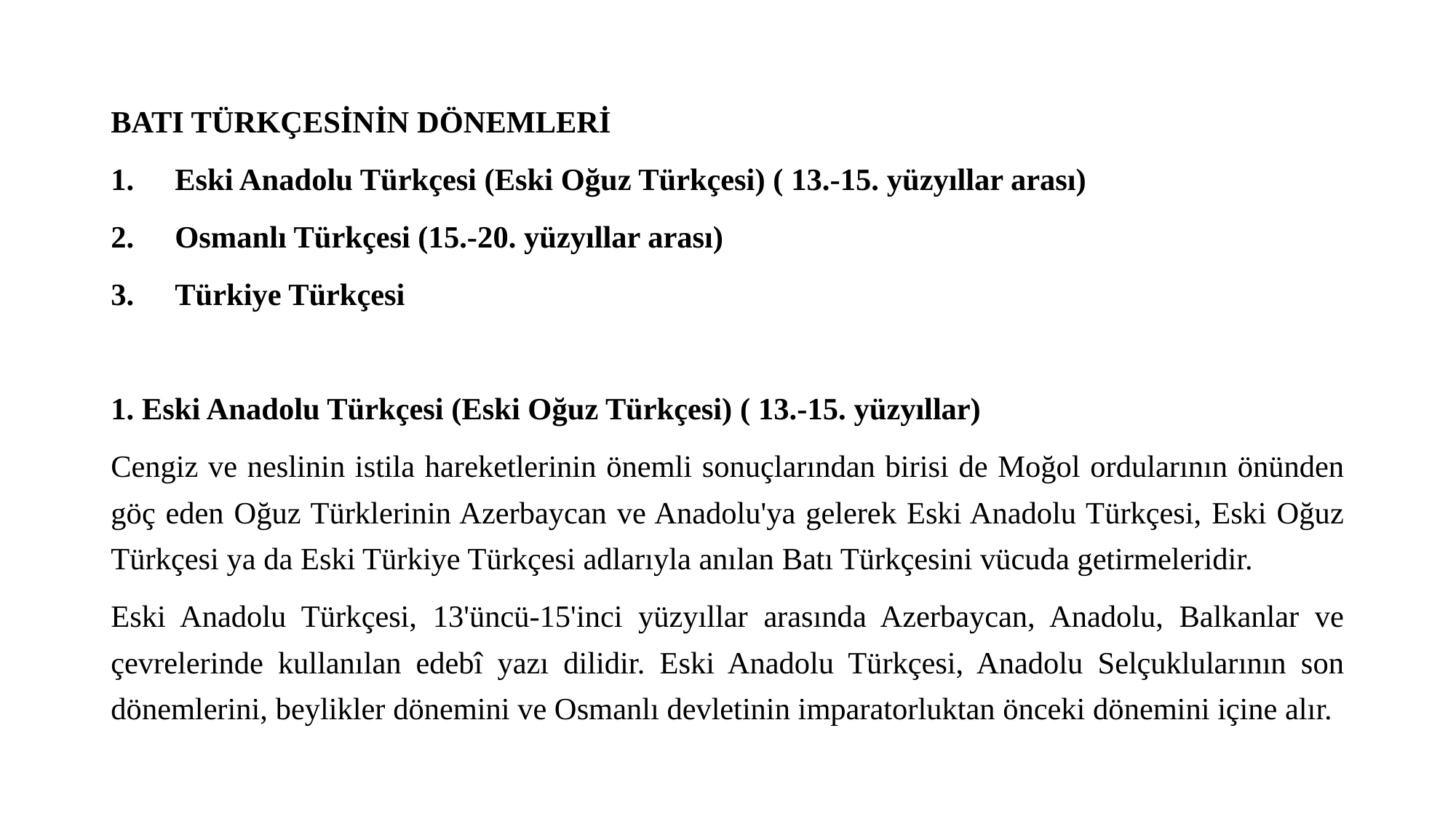

BATI TÜRKÇESİNİN DÖNEMLERİ
Eski Anadolu Türkçesi (Eski Oğuz Türkçesi) ( 13.-15. yüzyıllar arası)
Osmanlı Türkçesi (15.-20. yüzyıllar arası)
Türkiye Türkçesi

1. Eski Anadolu Türkçesi (Eski Oğuz Türkçesi) ( 13.-15. yüzyıllar)
Cengiz ve neslinin istila hareketlerinin önemli sonuçlarından birisi de Moğol ordularının önünden göç eden Oğuz Türklerinin Azerbaycan ve Anadolu'ya gelerek Eski Anadolu Türkçesi, Eski Oğuz Türkçesi ya da Eski Türkiye Türkçesi adlarıyla anılan Batı Türkçesini vücuda getirmeleridir.
Eski Anadolu Türkçesi, 13'üncü-15'inci yüzyıllar arasında Azerbaycan, Anadolu, Balkanlar ve çevrelerinde kullanılan edebî yazı dilidir. Eski Anadolu Türkçesi, Anadolu Selçuklularının son dönemlerini, beylikler dönemini ve Osmanlı devletinin imparatorluktan önceki dönemini içine alır.